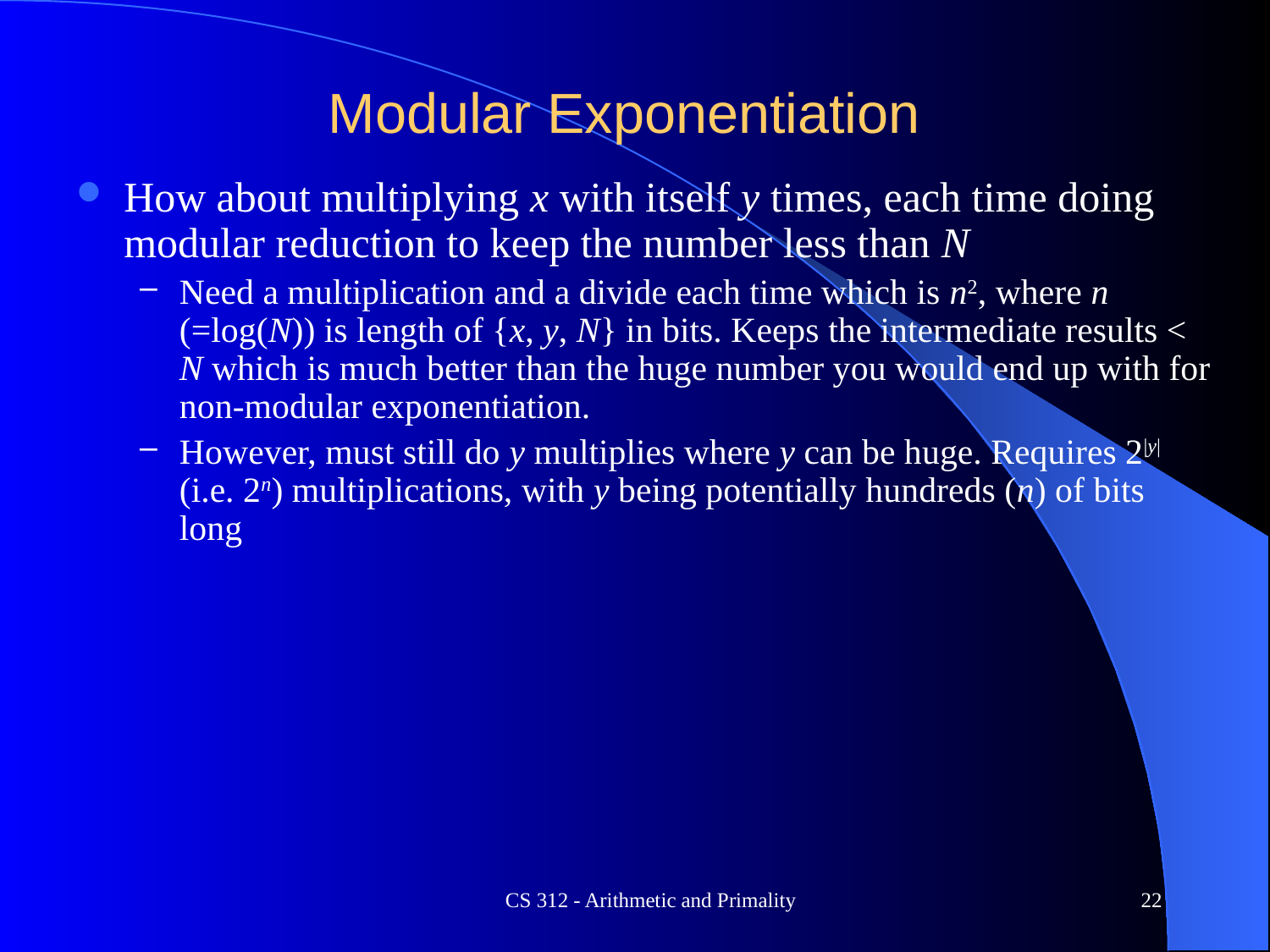

# Modular Exponentiation
How about multiplying x with itself y times, each time doing modular reduction to keep the number less than N
Need a multiplication and a divide each time which is n2, where n (=log(N)) is length of {x, y, N} in bits. Keeps the intermediate results < N which is much better than the huge number you would end up with for non-modular exponentiation.
However, must still do y multiplies where y can be huge. Requires 2|y| (i.e. 2n) multiplications, with y being potentially hundreds (n) of bits long
CS 312 - Arithmetic and Primality
22